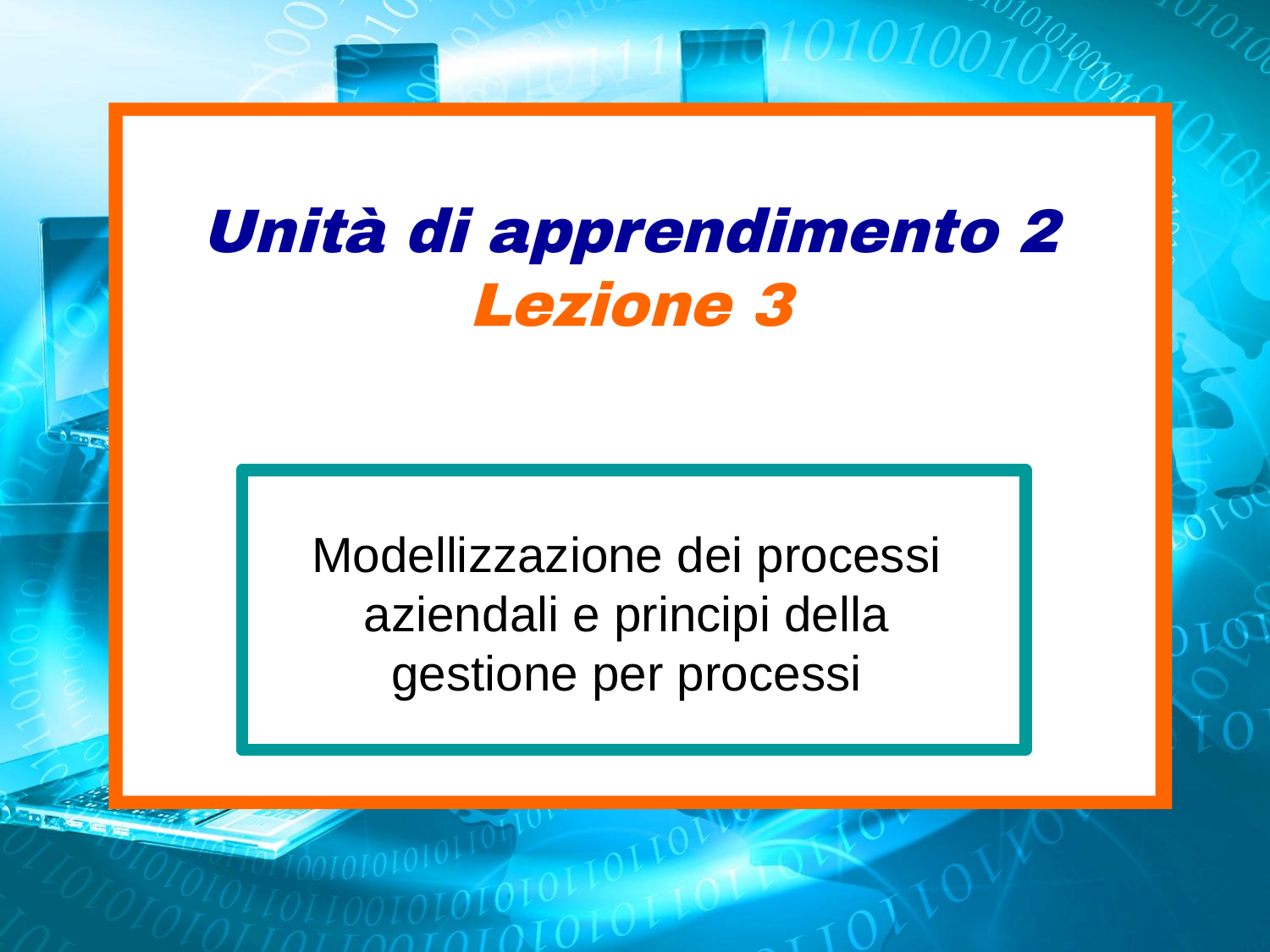

# Unità di apprendimento 2 Lezione 3
Modellizzazione dei processi aziendali e principi della gestione per processi